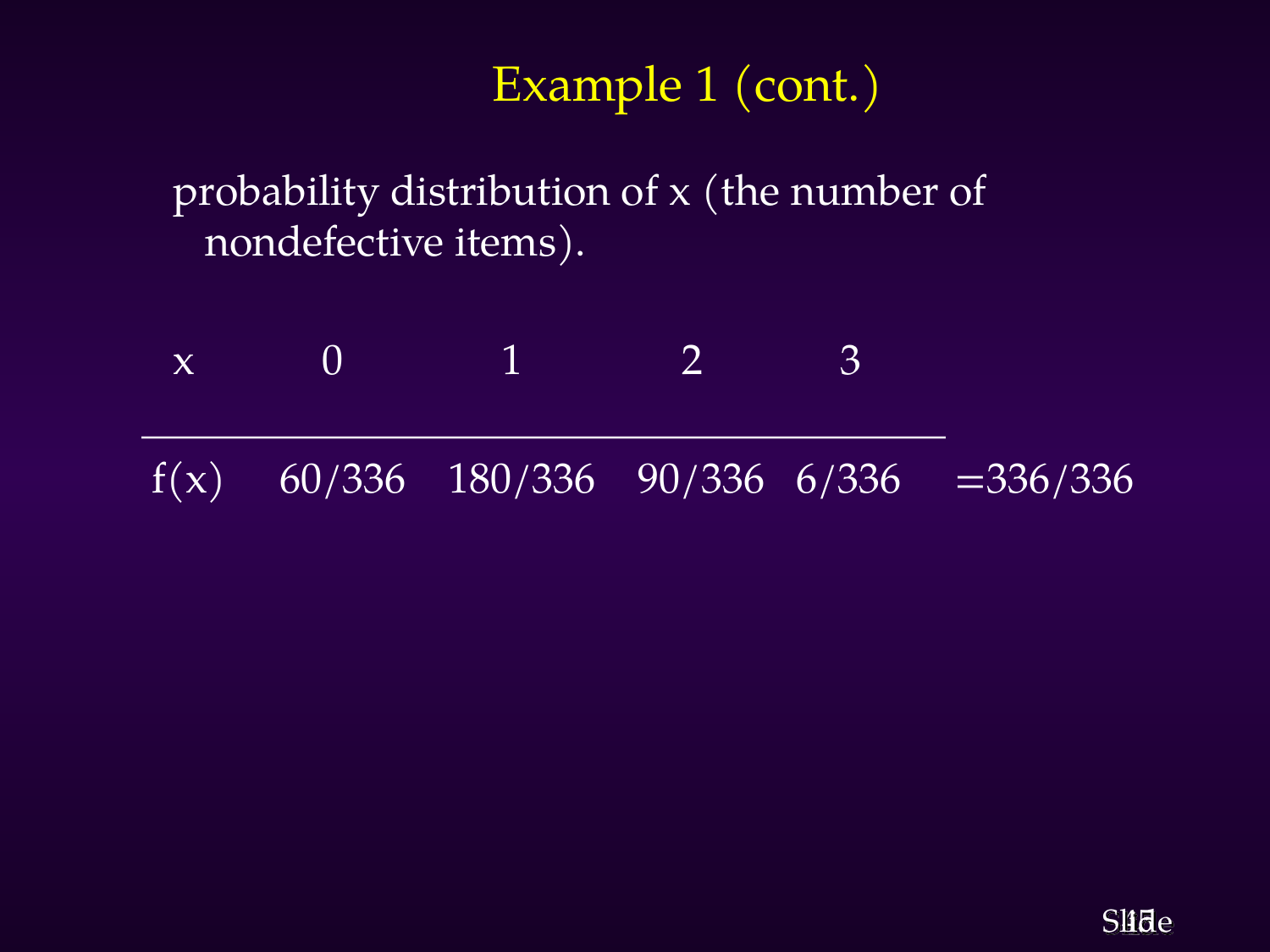

# Example 1 (cont.)
   probability distribution of x (the number of nondefective items).

   x            0               1               2             3
______________________________________
 f(x)     60/336    180/336    90/336   6/336     =336/336